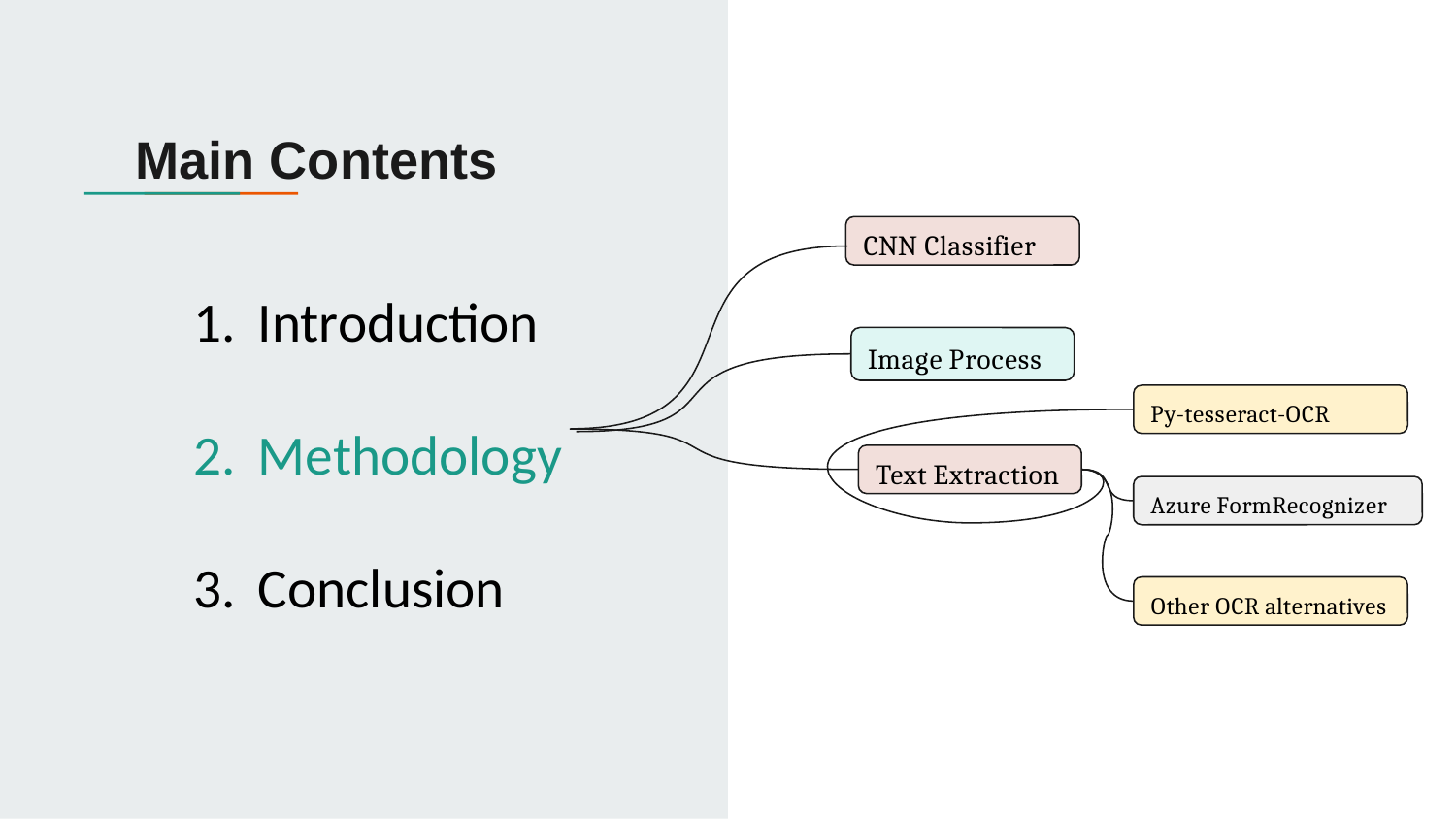

# Main Contents

CNN Classifier

Introduction

Methodology

Conclusion

Image Process

Py-tesseract-OCR

Text Extraction

Azure FormRecognizer

Other OCR alternatives